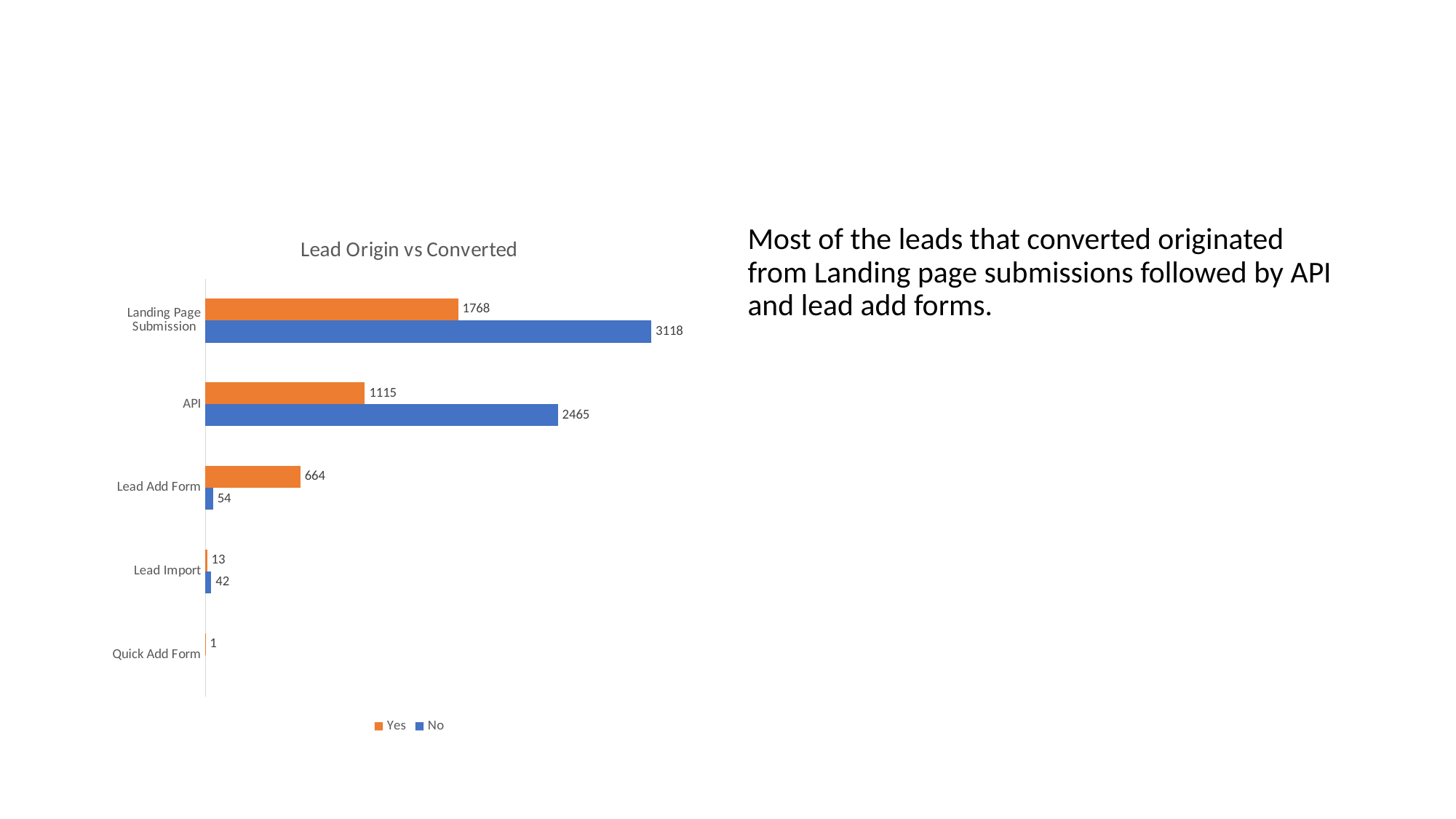

#

### Chart: Lead Origin vs Converted

| Category | No | Yes |
|---|---|---|
| Quick Add Form | None | 1.0 |
| Lead Import | 42.0 | 13.0 |
| Lead Add Form | 54.0 | 664.0 |
| API | 2465.0 | 1115.0 |
| Landing Page Submission | 3118.0 | 1768.0 |
Most of the leads that converted originated from Landing page submissions followed by API and lead add forms.